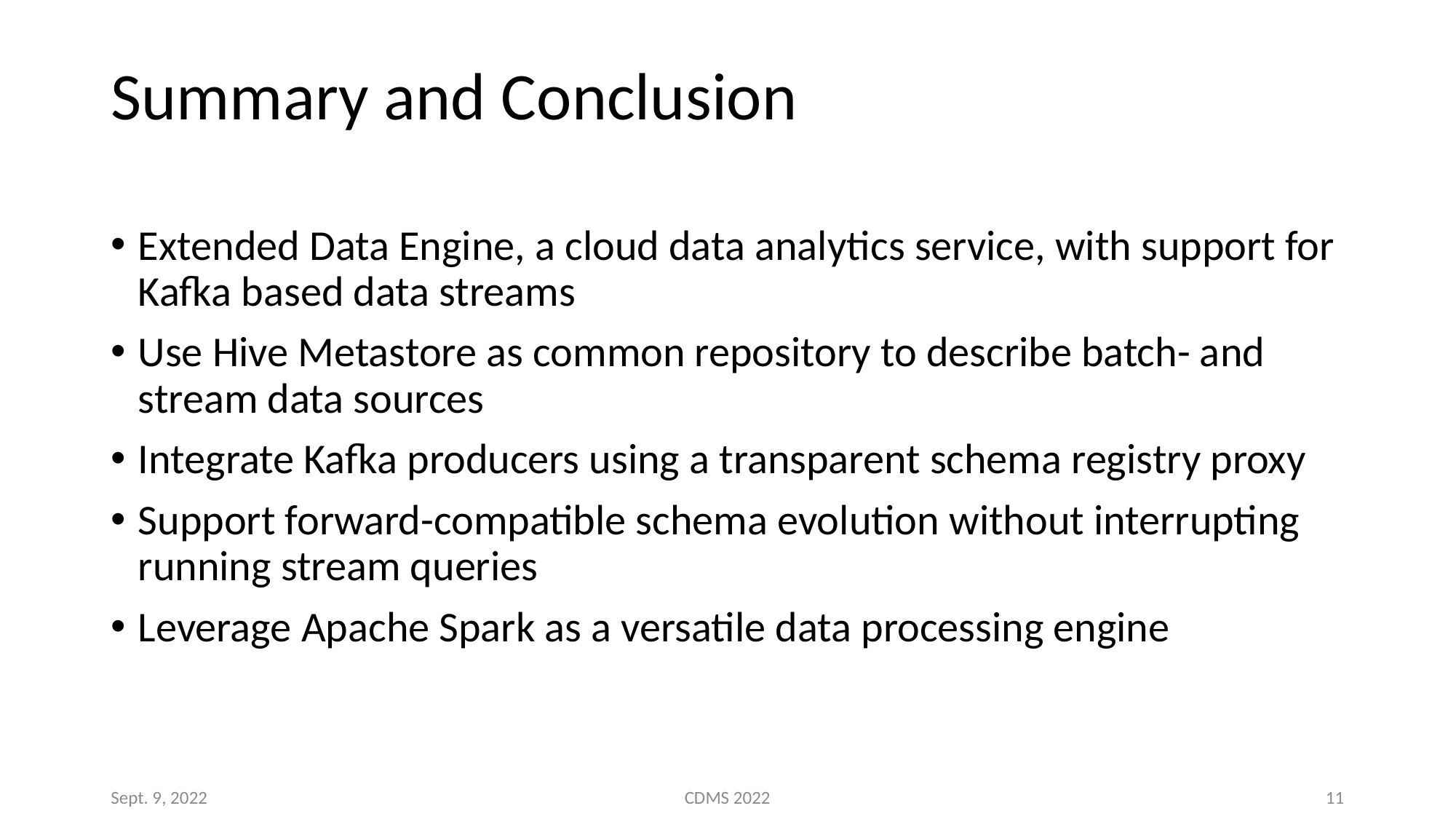

# Summary and Conclusion
Extended Data Engine, a cloud data analytics service, with support for Kafka based data streams
Use Hive Metastore as common repository to describe batch- and stream data sources
Integrate Kafka producers using a transparent schema registry proxy
Support forward-compatible schema evolution without interrupting running stream queries
Leverage Apache Spark as a versatile data processing engine
Sept. 9, 2022
CDMS 2022
11